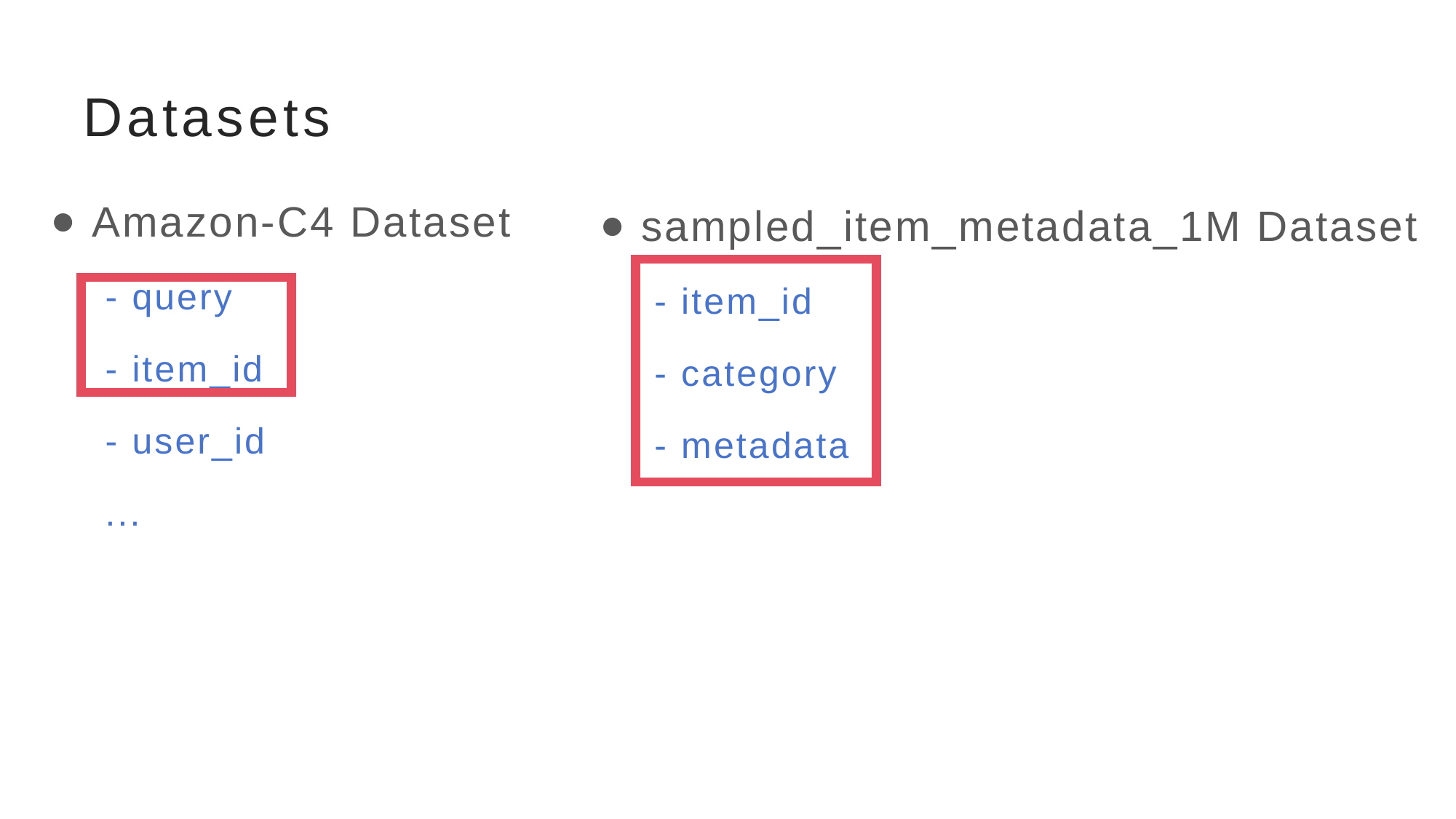

# Datasets
 Amazon-C4 Dataset
- query
- item_id
- user_id
...

 sampled_item_metadata_1M Dataset
- item_id
- category
- metadata